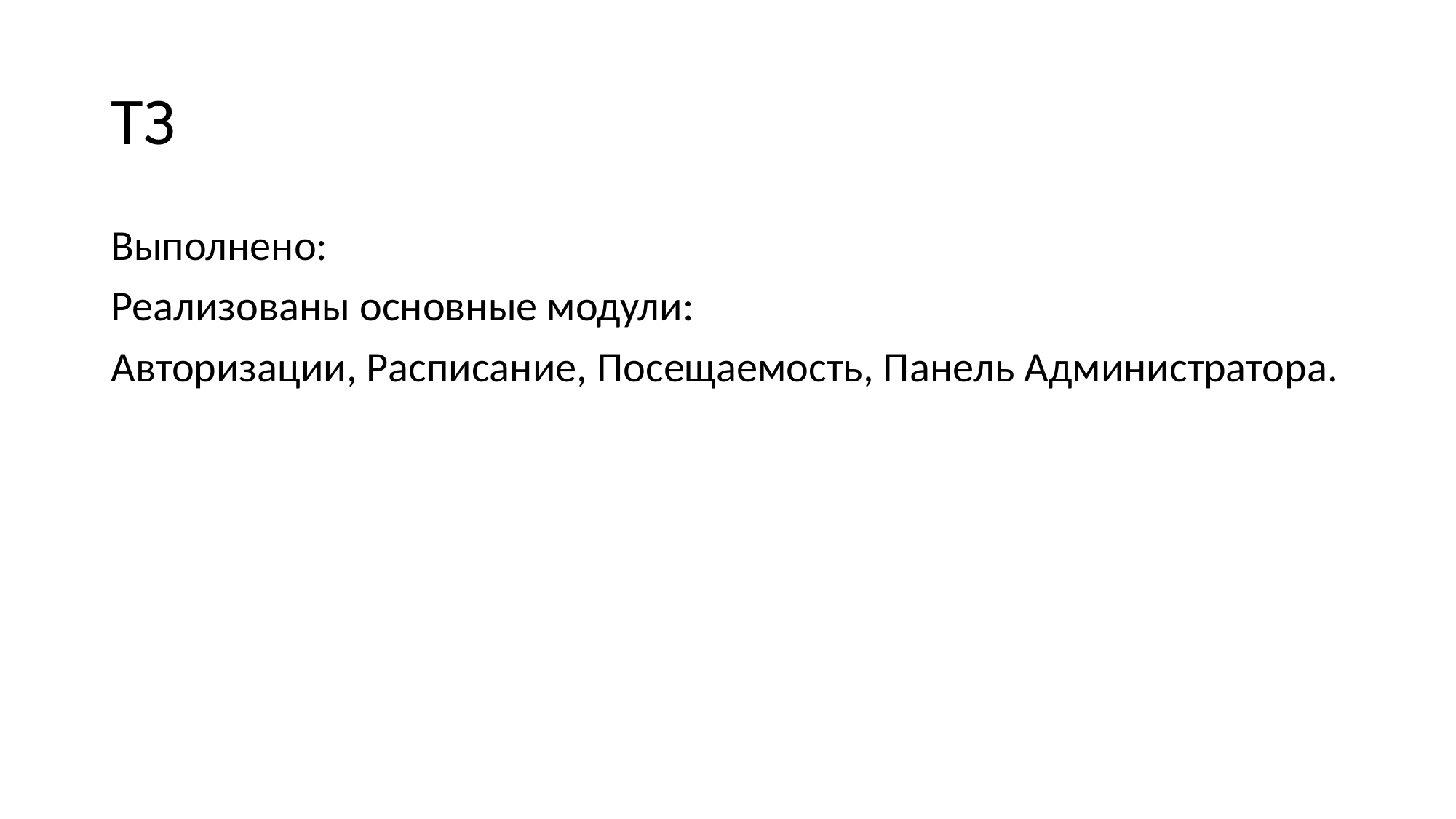

# ТЗ
Выполнено:
Реализованы основные модули:
Авторизации, Расписание, Посещаемость, Панель Администратора.